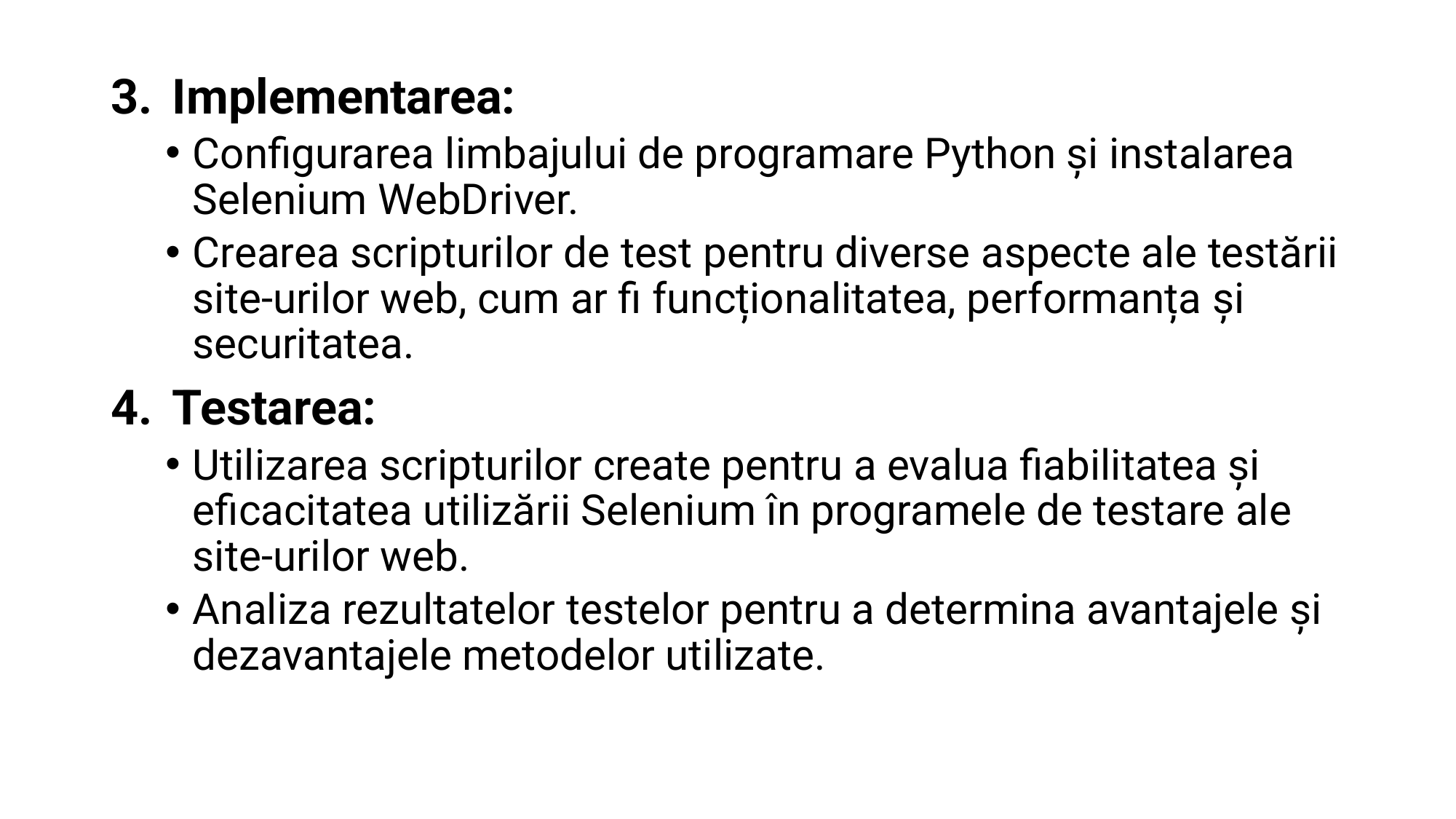

Implementarea:
Configurarea limbajului de programare Python și instalarea Selenium WebDriver.
Crearea scripturilor de test pentru diverse aspecte ale testării site-urilor web, cum ar fi funcționalitatea, performanța și securitatea.
Testarea:
Utilizarea scripturilor create pentru a evalua fiabilitatea și eficacitatea utilizării Selenium în programele de testare ale site-urilor web.
Analiza rezultatelor testelor pentru a determina avantajele și dezavantajele metodelor utilizate.